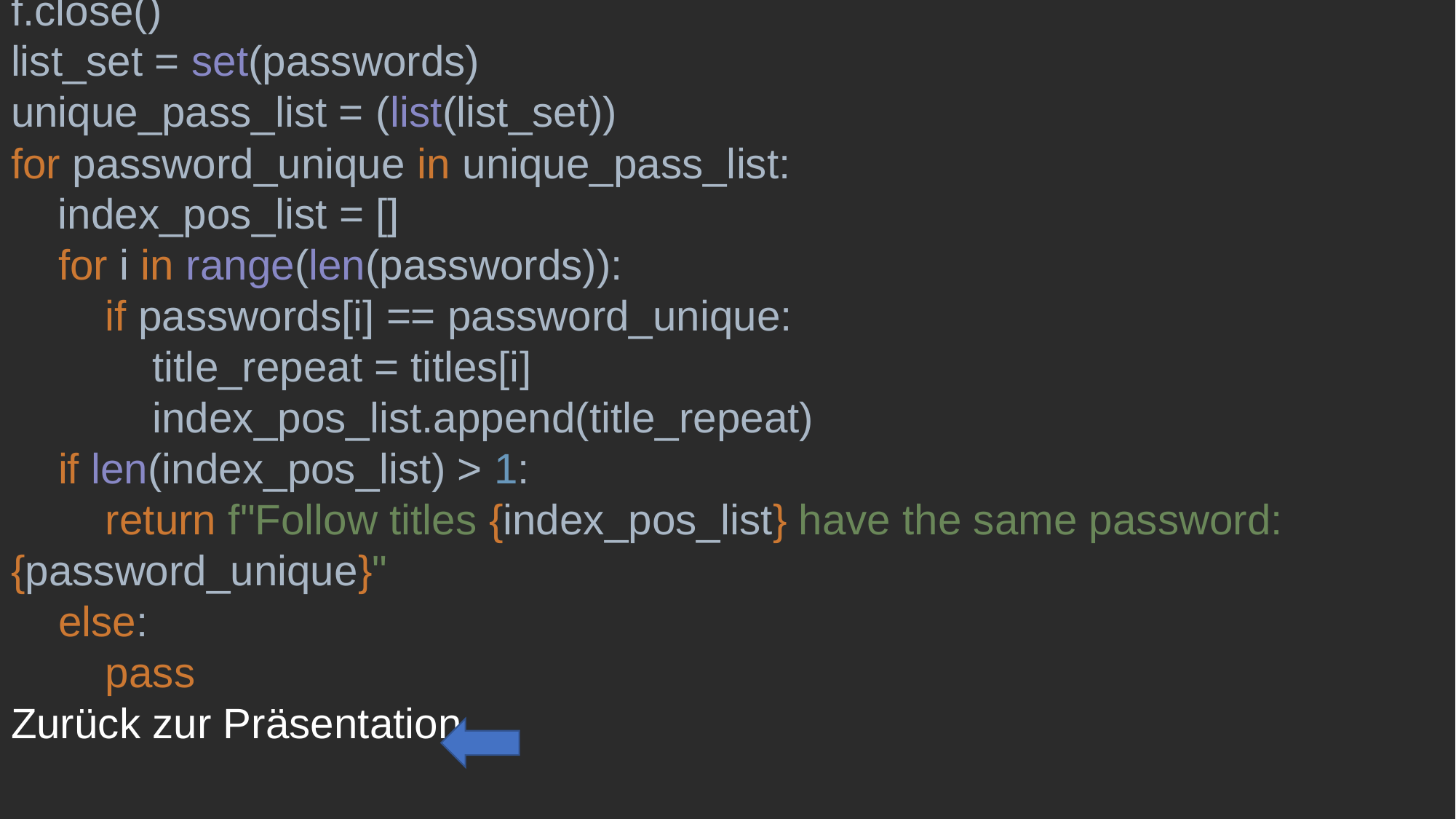

f.close()
list_set = set(passwords)
unique_pass_list = (list(list_set))
for password_unique in unique_pass_list:
    index_pos_list = []
    for i in range(len(passwords)):
        if passwords[i] == password_unique:
            title_repeat = titles[i]
            index_pos_list.append(title_repeat)
    if len(index_pos_list) > 1:
        return f"Follow titles {index_pos_list} have the same password: {password_unique}"
    else:
        pass
Zurück zur Präsentation

#